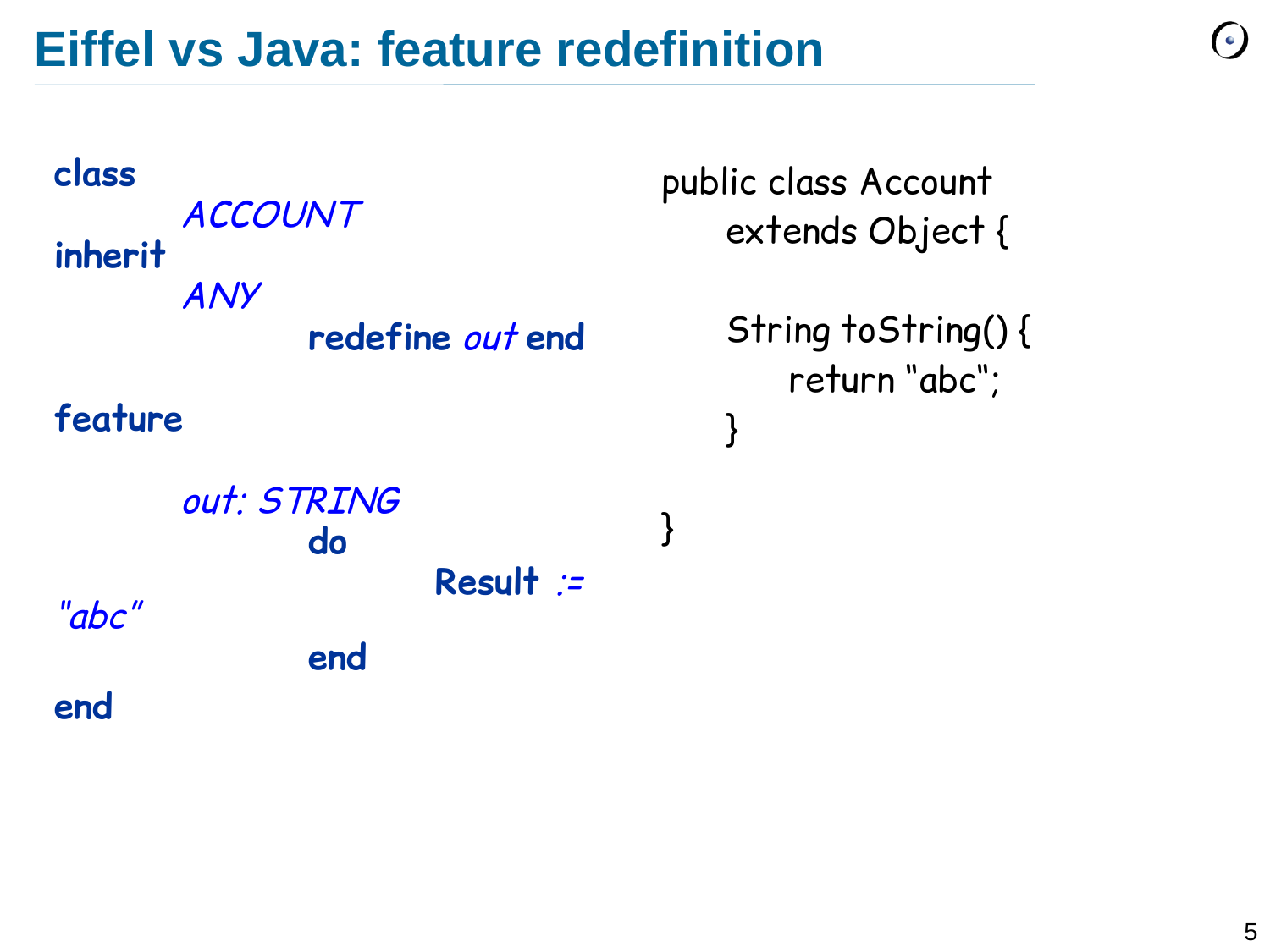

# Eiffel vs Java: feature redefinition
class
	ACCOUNT
inherit
	ANY
		redefine out end

feature

	out: STRING
		do
			Result := “abc”
		end
end

public class Account
	extends Object {

	String toString() {
		return “abc“;
	}

}